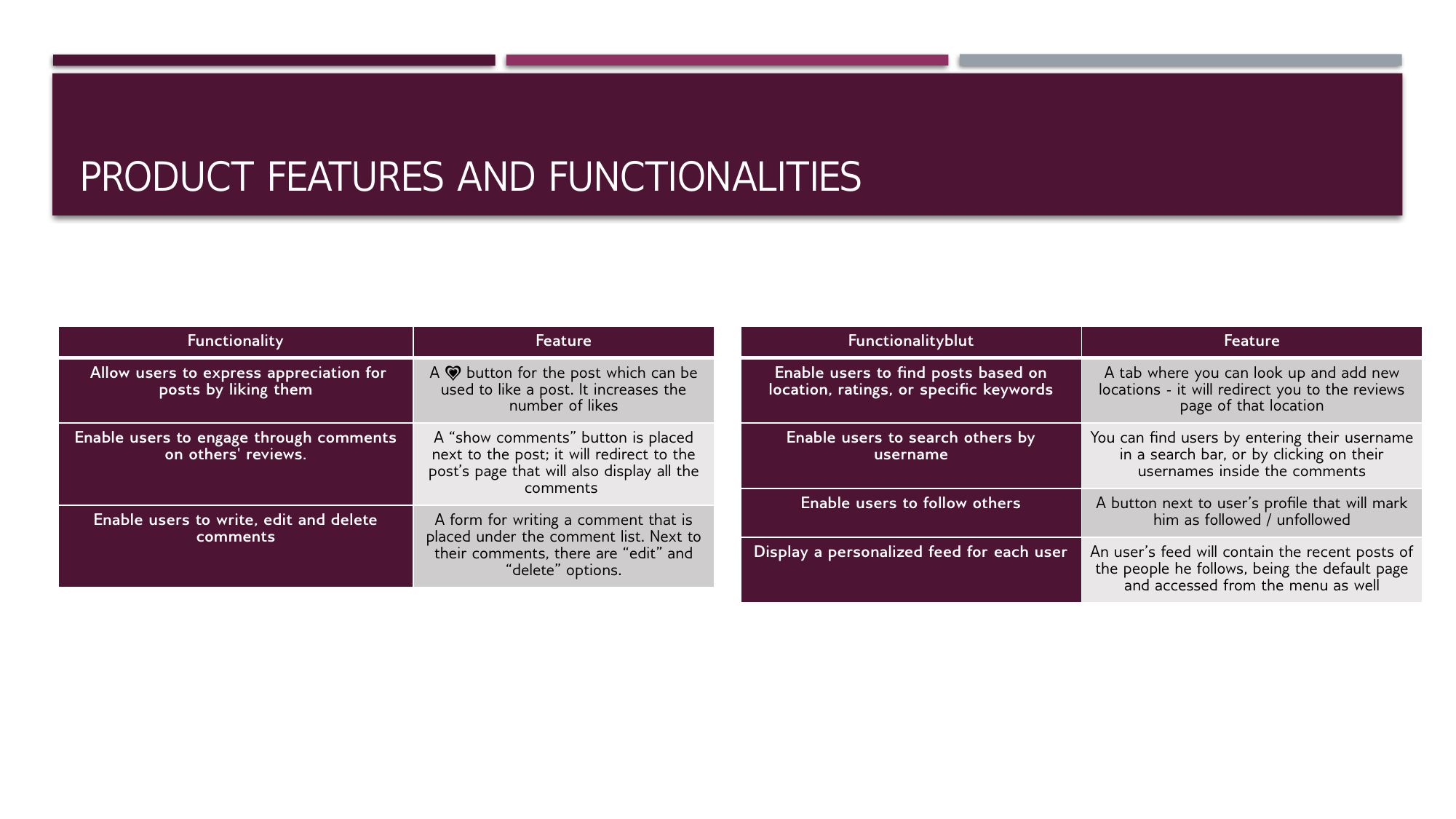

# Product Features and Functionalities
| Functionality | Feature |
| --- | --- |
| Allow users to express appreciation for posts by liking them | A 💗 button for the post which can be used to like a post. It increases the number of likes |
| Enable users to engage through comments on others' reviews. | A “show comments” button is placed next to the post; it will redirect to the post’s page that will also display all the comments |
| Enable users to write, edit and delete comments | A form for writing a comment that is placed under the comment list. Next to their comments, there are “edit” and “delete” options. |
| Functionalityblut | Feature |
| --- | --- |
| Enable users to find posts based on location, ratings, or specific keywords | A tab where you can look up and add new locations - it will redirect you to the reviews page of that location |
| Enable users to search others by username | You can find users by entering their username in a search bar, or by clicking on their usernames inside the comments |
| Enable users to follow others | A button next to user’s profile that will mark him as followed / unfollowed |
| Display a personalized feed for each user | An user’s feed will contain the recent posts of the people he follows, being the default page and accessed from the menu as well |